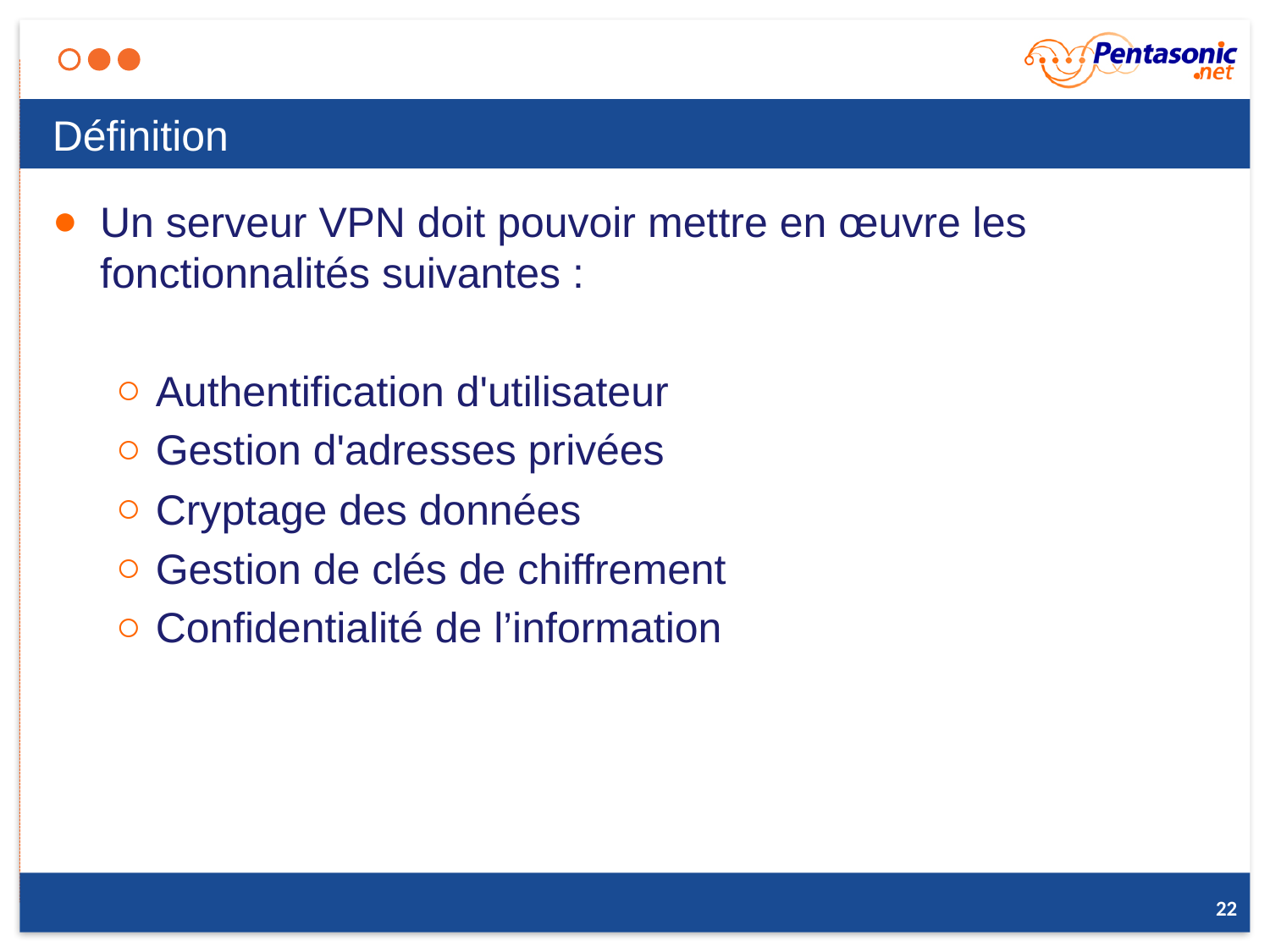

# Définition
Un serveur VPN doit pouvoir mettre en œuvre les fonctionnalités suivantes :

Authentification d'utilisateur
Gestion d'adresses privées
Cryptage des données
Gestion de clés de chiffrement
Confidentialité de l’information
22